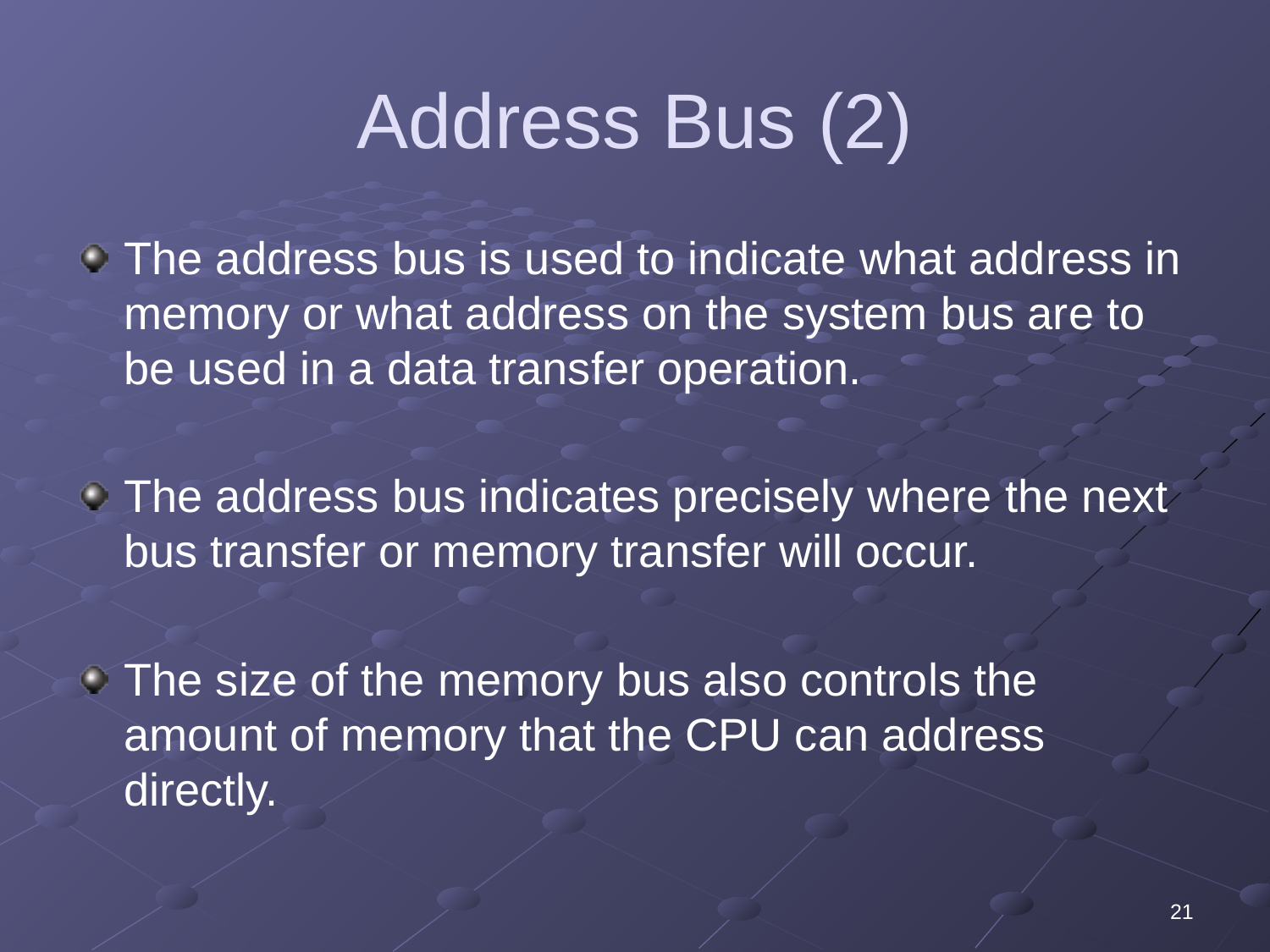

# Address Bus (2)
The address bus is used to indicate what address in memory or what address on the system bus are to be used in a data transfer operation.

The address bus indicates precisely where the next bus transfer or memory transfer will occur.

The size of the memory bus also controls the amount of memory that the CPU can address directly.
21